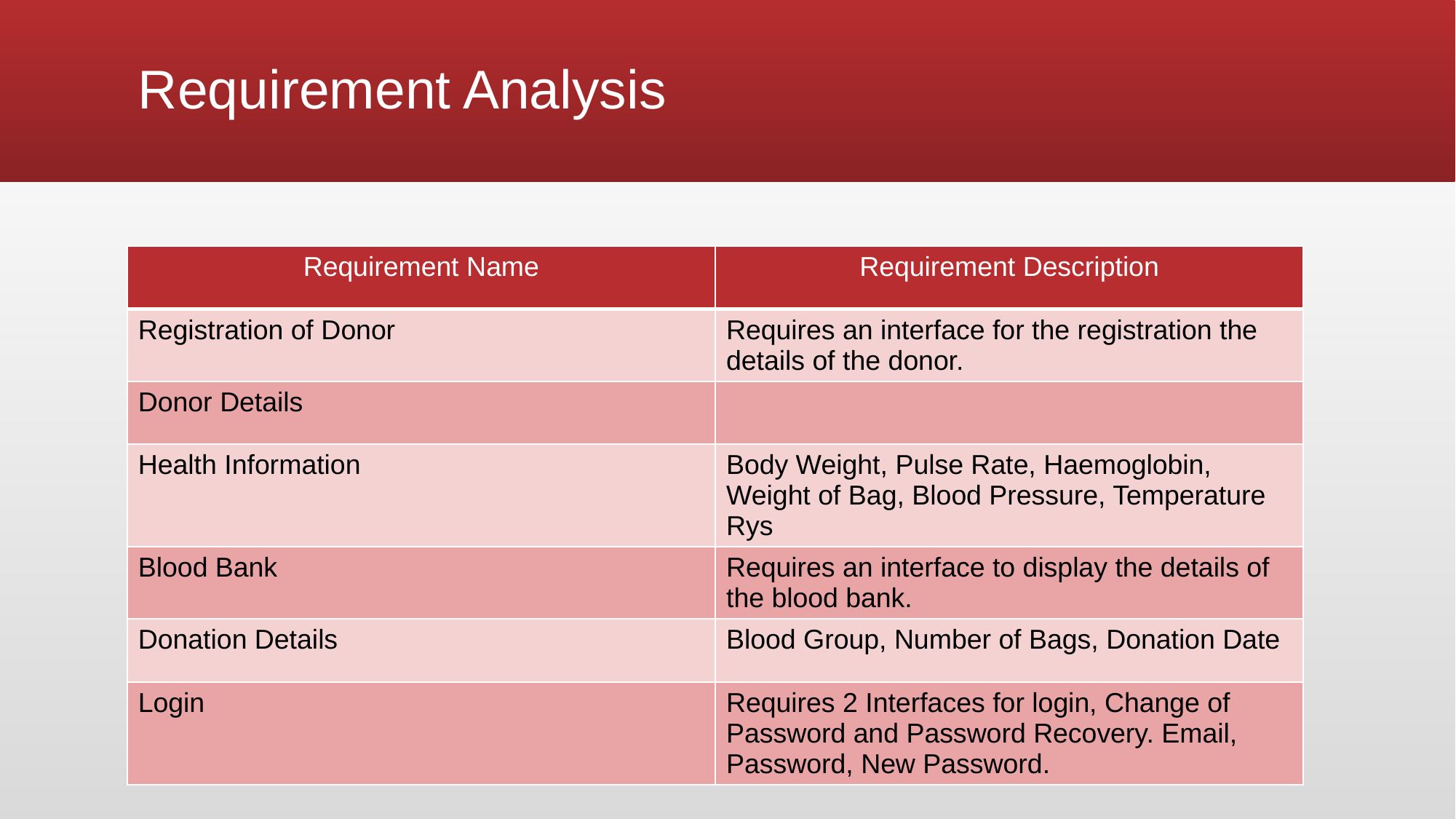

# Requirement Analysis
| Requirement Name | Requirement Description |
| --- | --- |
| Registration of Donor | Requires an interface for the registration the details of the donor. |
| Donor Details |  |
| Health Information | Body Weight, Pulse Rate, Haemoglobin, Weight of Bag, Blood Pressure, Temperature Rys |
| Blood Bank | Requires an interface to display the details of the blood bank. |
| Donation Details | Blood Group, Number of Bags, Donation Date |
| Login | Requires 2 Interfaces for login, Change of Password and Password Recovery. Email, Password, New Password. |